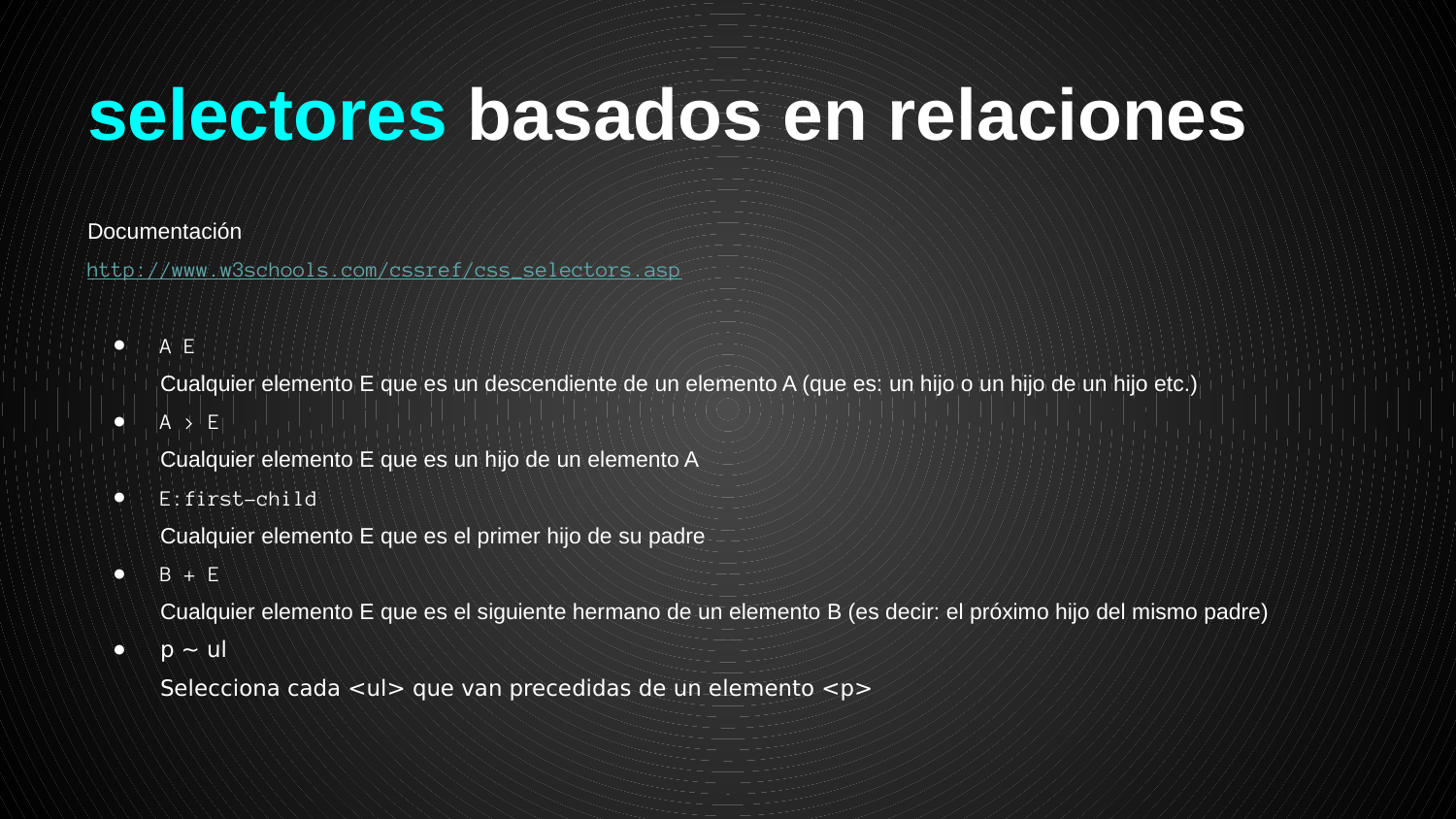

# selectores basados en relaciones
Documentación
http://www.w3schools.com/cssref/css_selectors.asp

A E
Cualquier elemento E que es un descendiente de un elemento A (que es: un hijo o un hijo de un hijo etc.)
A > E
Cualquier elemento E que es un hijo de un elemento A
E:first-child
Cualquier elemento E que es el primer hijo de su padre
B + E
Cualquier elemento E que es el siguiente hermano de un elemento B (es decir: el próximo hijo del mismo padre)
p ~ ul
Selecciona cada <ul> que van precedidas de un elemento <p>